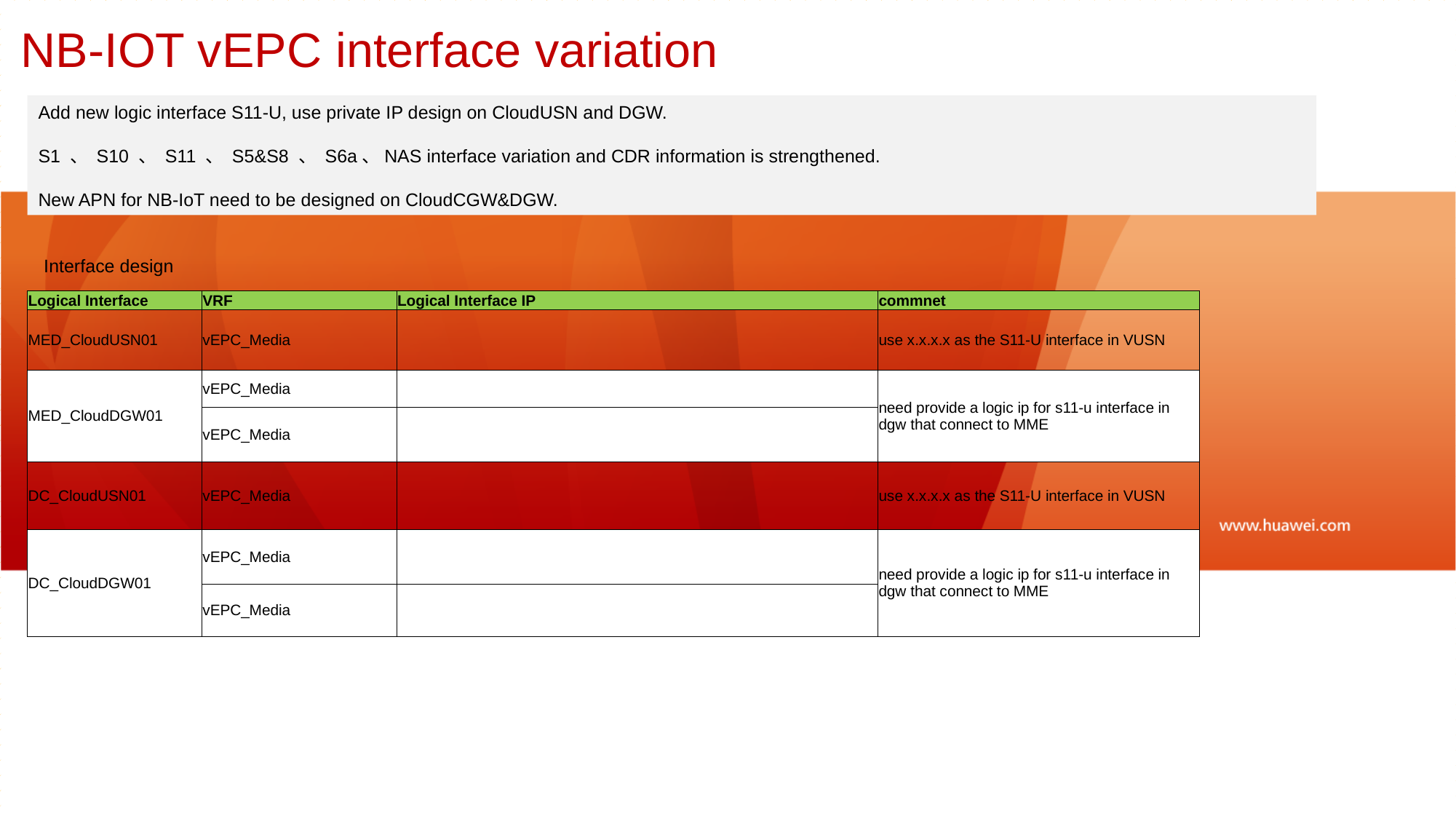

NB-IOT vEPC interface variation
Add new logic interface S11-U, use private IP design on CloudUSN and DGW.

S1 、 S10 、 S11 、 S5&S8 、 S6a、NAS interface variation and CDR information is strengthened.

New APN for NB-IoT need to be designed on CloudCGW&DGW.
Interface design
| Logical Interface | VRF | Logical Interface IP | commnet |
| --- | --- | --- | --- |
| MED\_CloudUSN01 | vEPC\_Media |  | use x.x.x.x as the S11-U interface in VUSN |
| MED\_CloudDGW01 | vEPC\_Media |  | need provide a logic ip for s11-u interface in dgw that connect to MME |
|  | vEPC\_Media |  |  |
| DC\_CloudUSN01 | vEPC\_Media |  | use x.x.x.x as the S11-U interface in VUSN |
| DC\_CloudDGW01 | vEPC\_Media |  | need provide a logic ip for s11-u interface in dgw that connect to MME |
|  | vEPC\_Media |  |  |